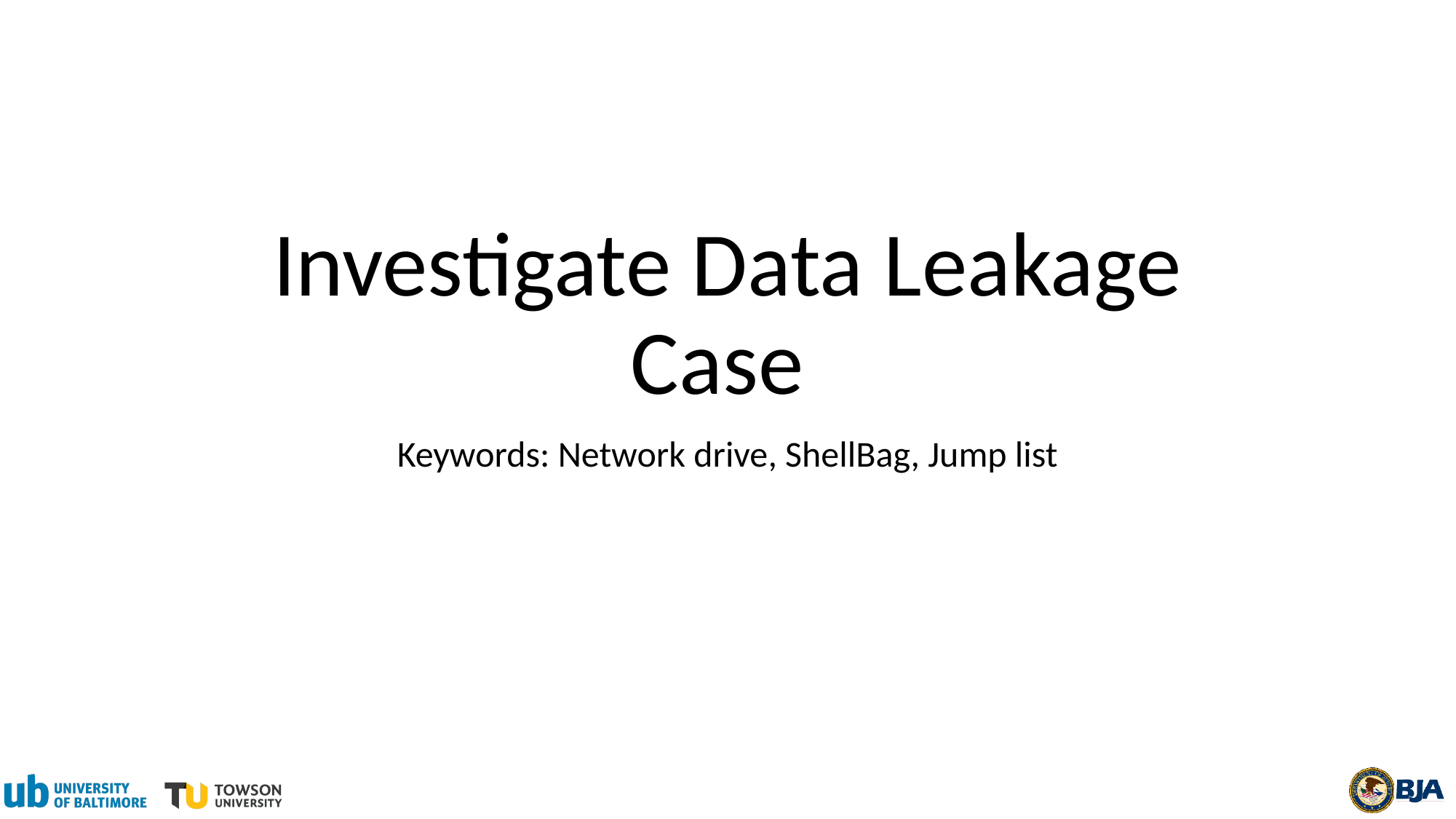

# Investigate Data Leakage Case
Keywords: Network drive, ShellBag, Jump list